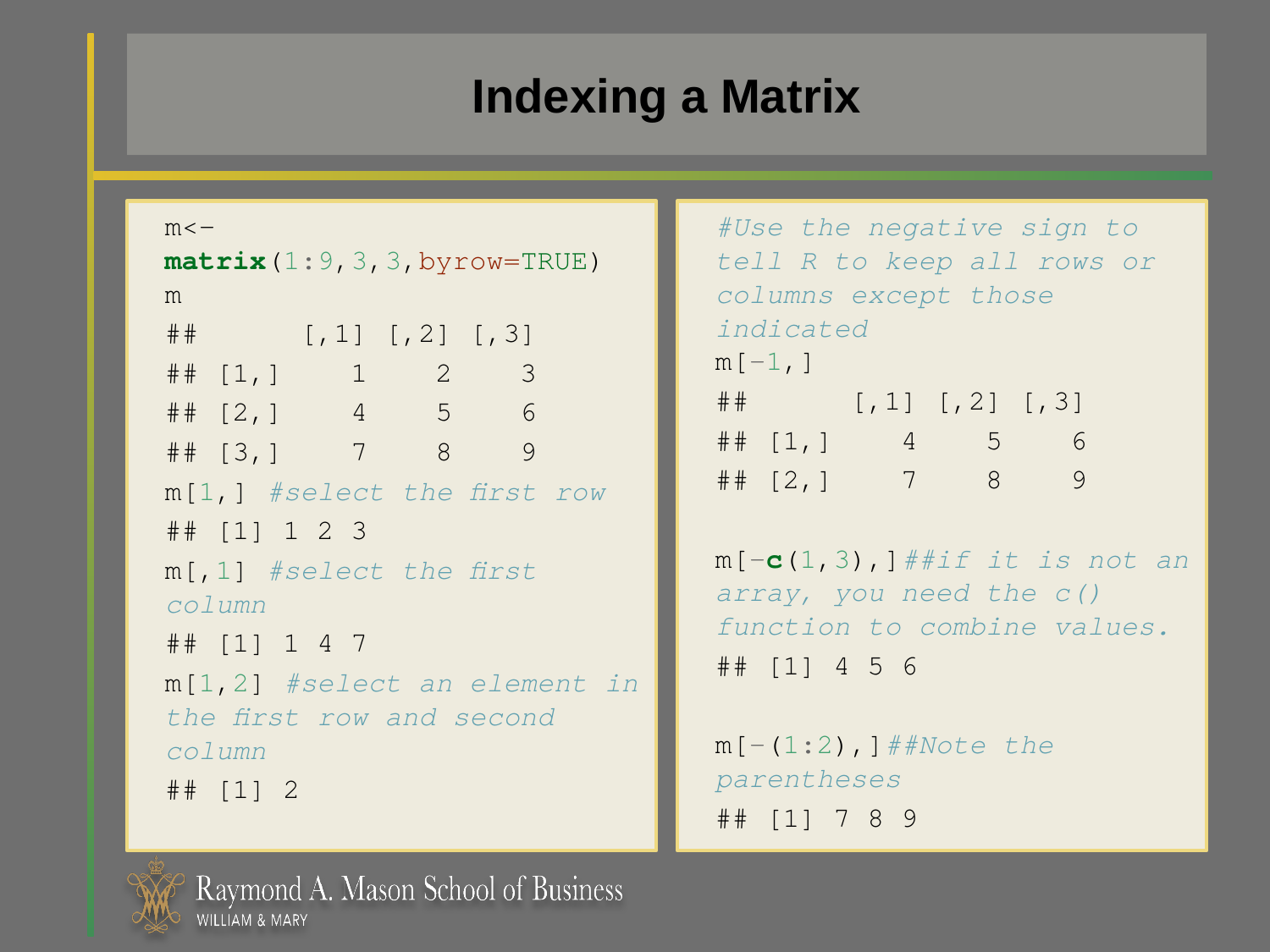

# Indexing a Matrix
m<-matrix(1:9,3,3,byrow=TRUE)
m
##      [,1] [,2] [,3]
## [1,]    1    2    3
## [2,]    4    5    6
## [3,]    7    8    9
m[1,] #select the first row
## [1] 1 2 3
m[,1] #select the first column
## [1] 1 4 7
m[1,2] #select an element in the first row and second column
## [1] 2
#Use the negative sign to tell R to keep all rows or columns except those indicated
m[-1,]
##      [,1] [,2] [,3]
## [1,]    4    5    6
## [2,]    7    8    9

m[-c(1,3),]##if it is not an array, you need the c() function to combine values.
## [1] 4 5 6

m[-(1:2),]##Note the parentheses
## [1] 7 8 9